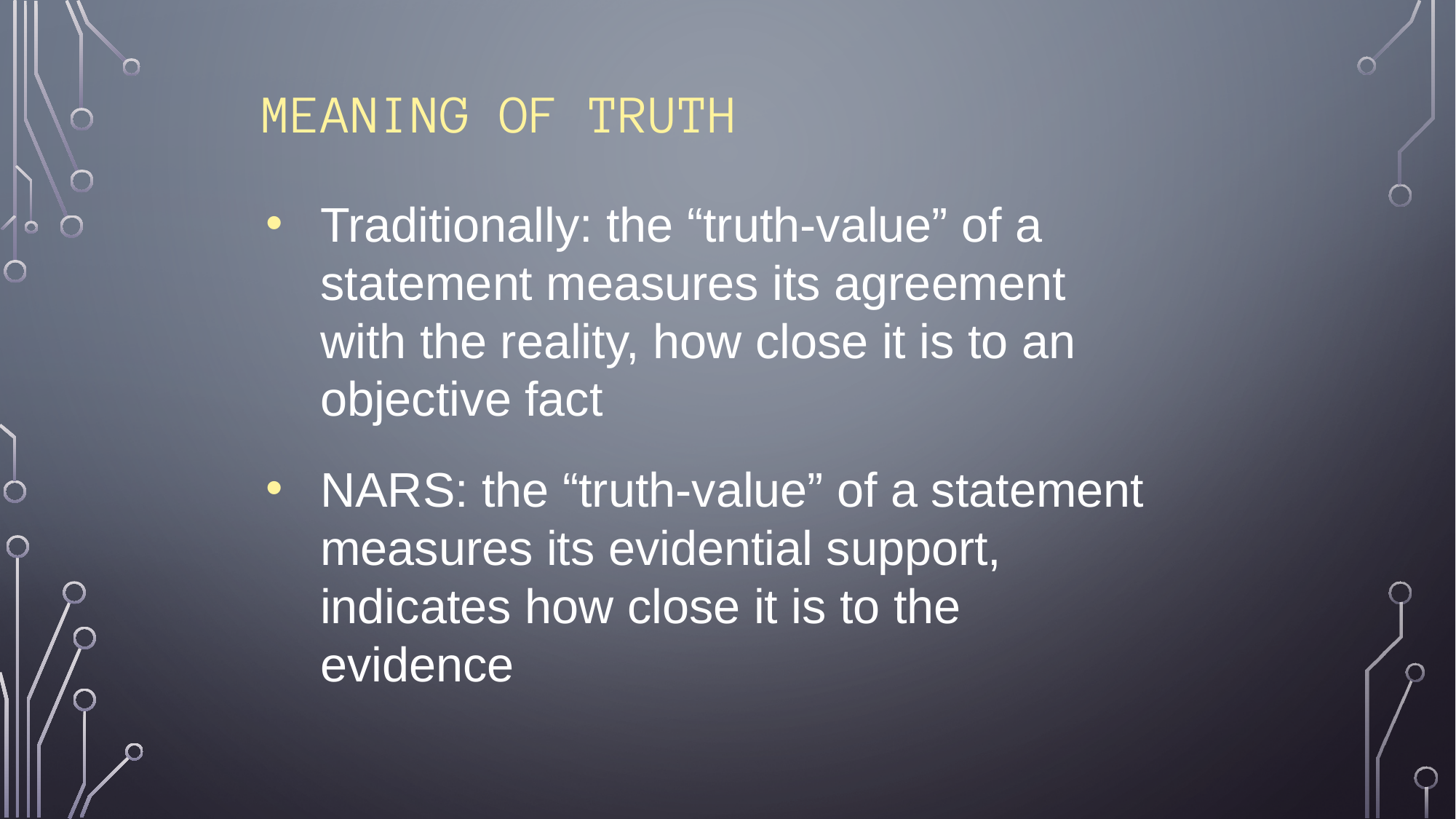

MEANING OF TRUTH
Traditionally: the “truth-value” of a statement measures its agreement with the reality, how close it is to an objective fact
NARS: the “truth-value” of a statement measures its evidential support, indicates how close it is to the evidence